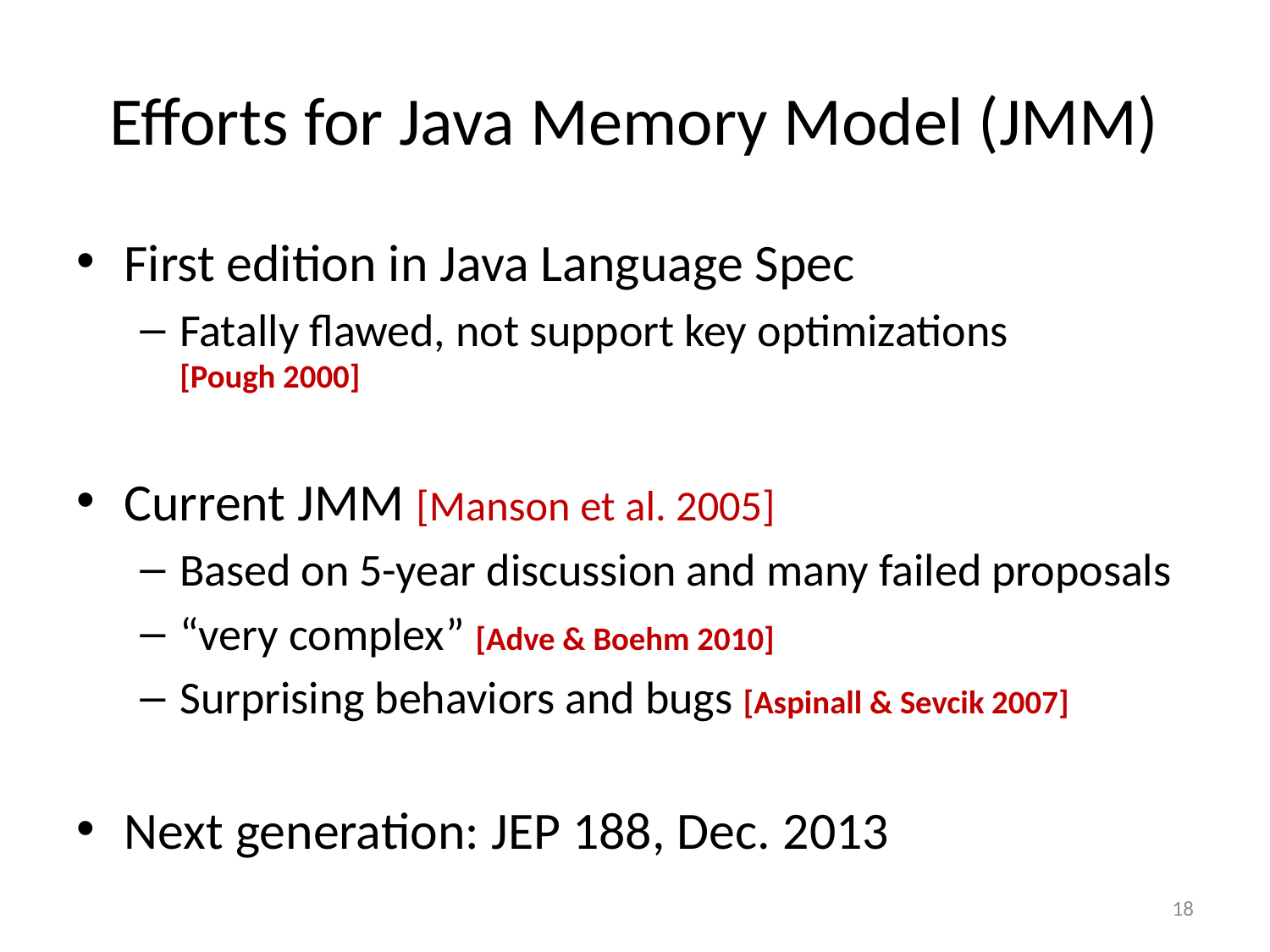

# Efforts for Java Memory Model (JMM)
First edition in Java Language Spec
Fatally flawed, not support key optimizations
[Pough 2000]

Current JMM [Manson et al. 2005]
Based on 5-year discussion and many failed proposals
“very complex” [Adve & Boehm 2010]
Surprising behaviors and bugs [Aspinall & Sevcik 2007]

Next generation: JEP 188, Dec. 2013

18